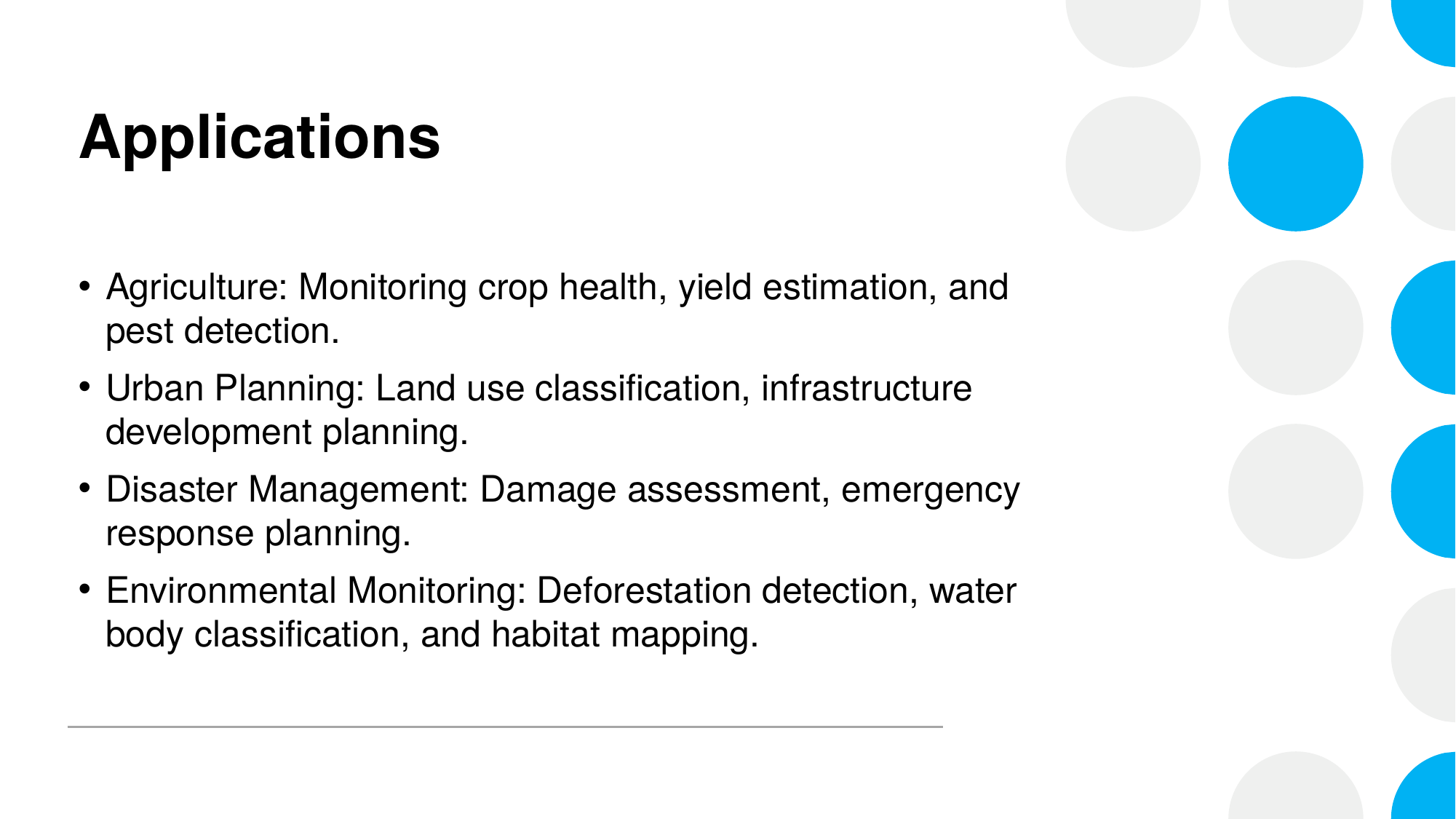

# Applications
Agriculture: Monitoring crop health, yield estimation, and pest detection.
Urban Planning: Land use classification, infrastructure development planning.
Disaster Management: Damage assessment, emergency response planning.
Environmental Monitoring: Deforestation detection, water body classification, and habitat mapping.